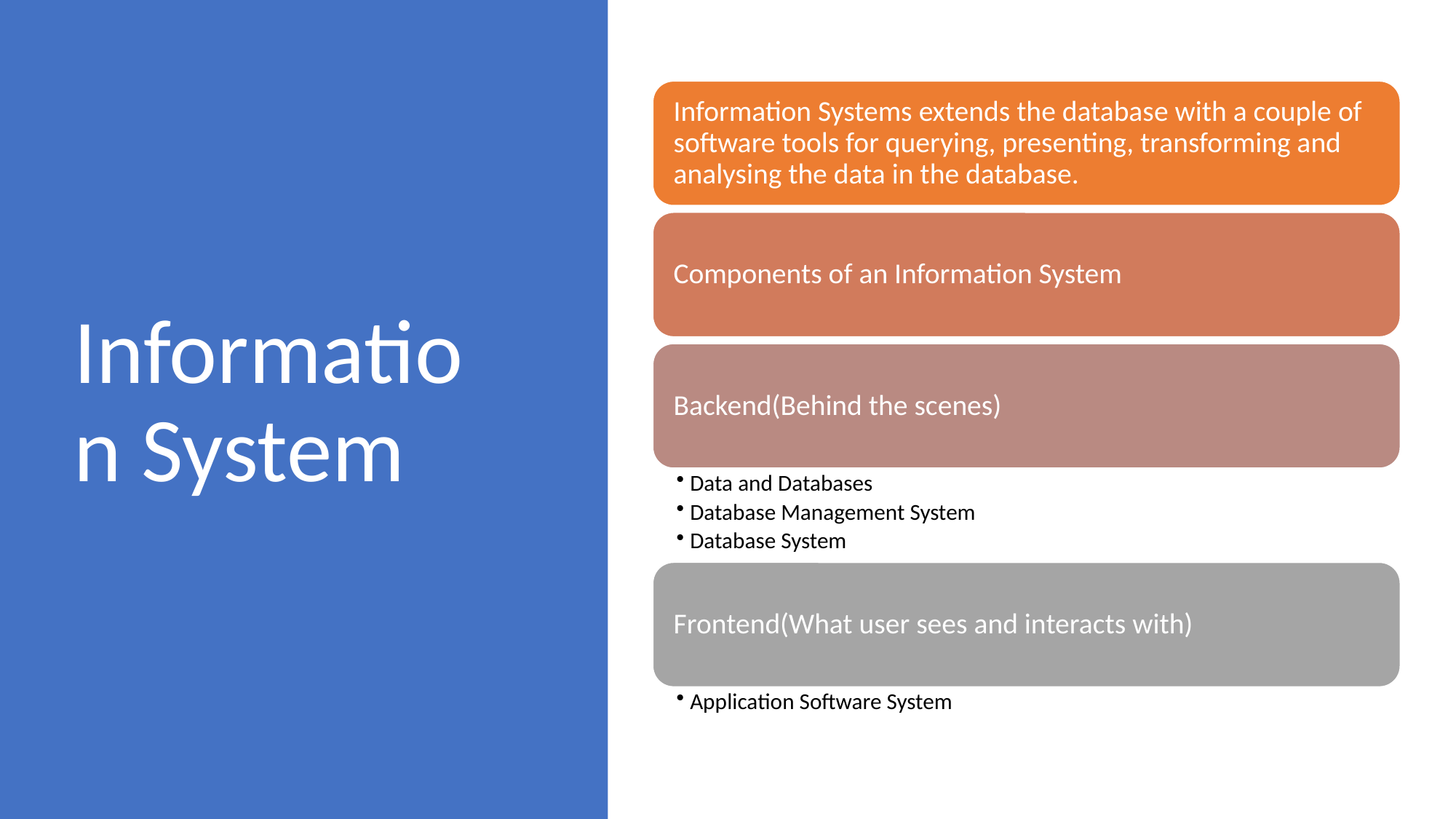

# Information System
Information Systems extends the database with a couple of software tools for querying, presenting, transforming and analysing the data in the database.
Components of an Information System
Backend(Behind the scenes)
Data and Databases
Database Management System
Database System
Frontend(What user sees and interacts with)
Application Software System